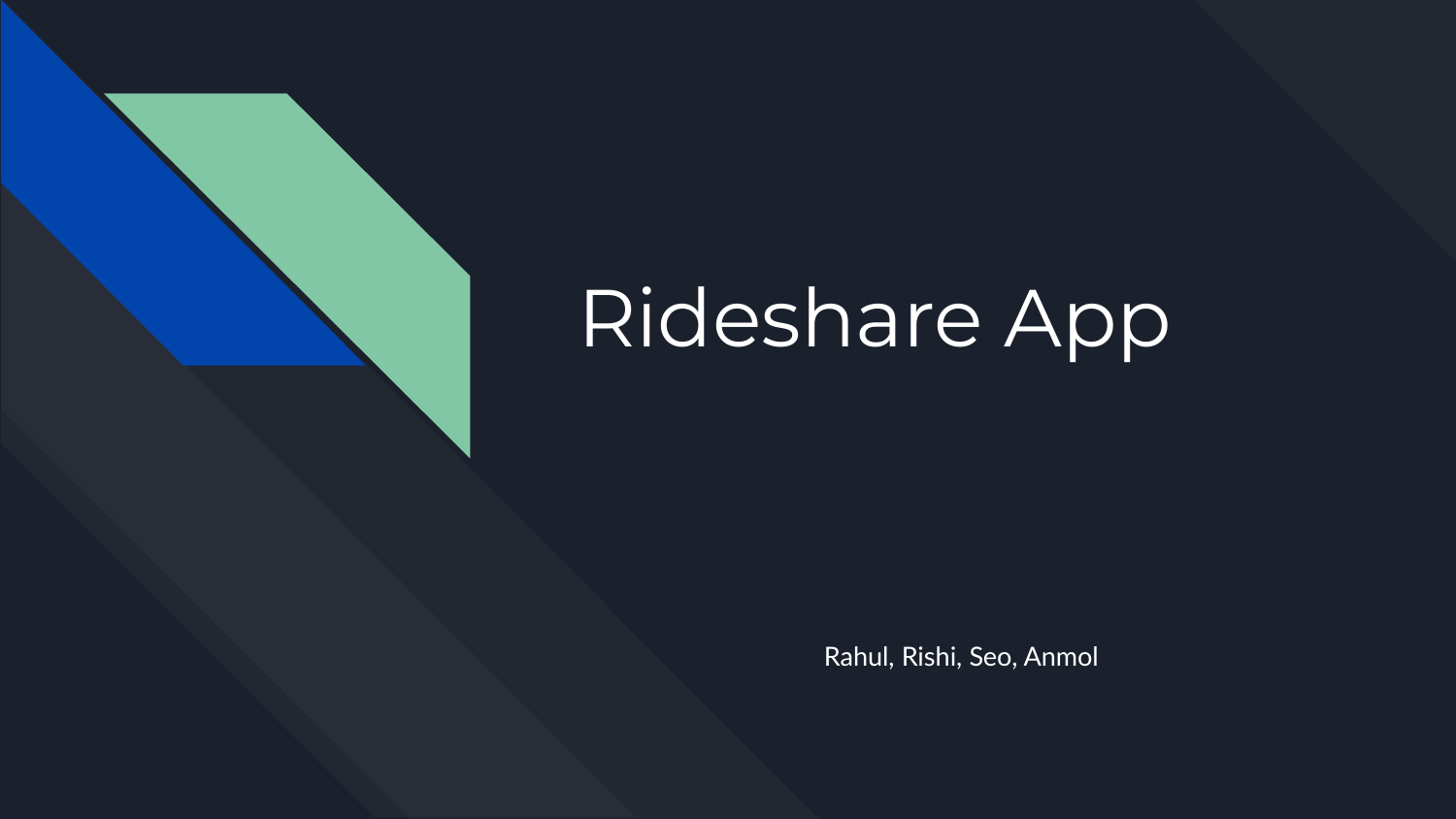

# Rideshare App
Rahul, Rishi, Seo, Anmol